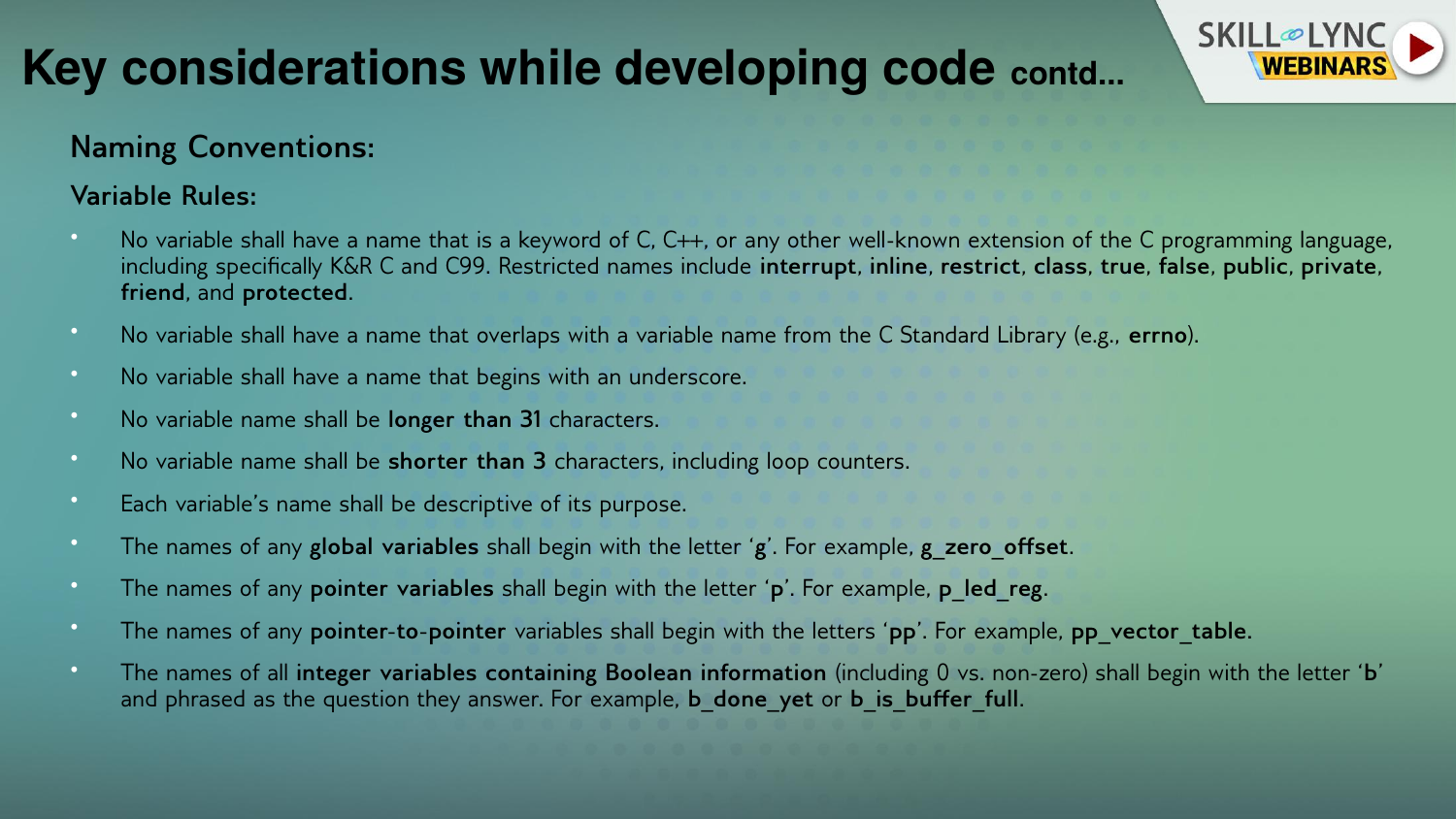

# Key considerations while developing code contd...
Naming Conventions:
Variable Rules:
No variable shall have a name that is a keyword of C, C++, or any other well-known extension of the C programming language, including specifically K&R C and C99. Restricted names include interrupt, inline, restrict, class, true, false, public, private, friend, and protected.
No variable shall have a name that overlaps with a variable name from the C Standard Library (e.g., errno).
No variable shall have a name that begins with an underscore.
No variable name shall be longer than 31 characters.
No variable name shall be shorter than 3 characters, including loop counters.
Each variable’s name shall be descriptive of its purpose.
The names of any global variables shall begin with the letter ‘g’. For example, g_zero_offset.
The names of any pointer variables shall begin with the letter ‘p’. For example, p_led_reg.
The names of any pointer-to-pointer variables shall begin with the letters ‘pp’. For example, pp_vector_table.
The names of all integer variables containing Boolean information (including 0 vs. non-zero) shall begin with the letter ‘b’ and phrased as the question they answer. For example, b_done_yet or b_is_buffer_full.